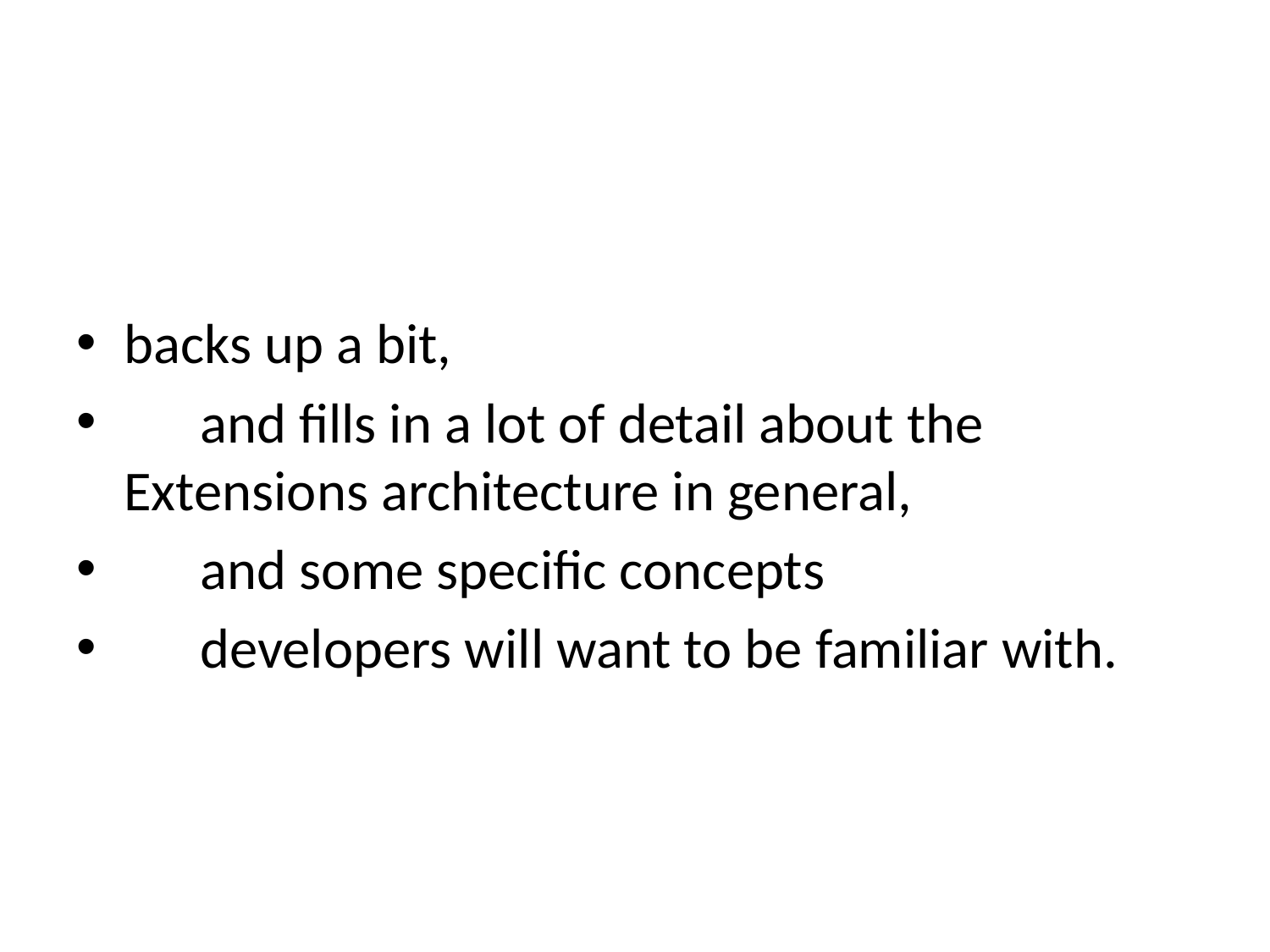

#

backs up a bit,
      and fills in a lot of detail about the Extensions architecture in general,
      and some specific concepts
      developers will want to be familiar with.